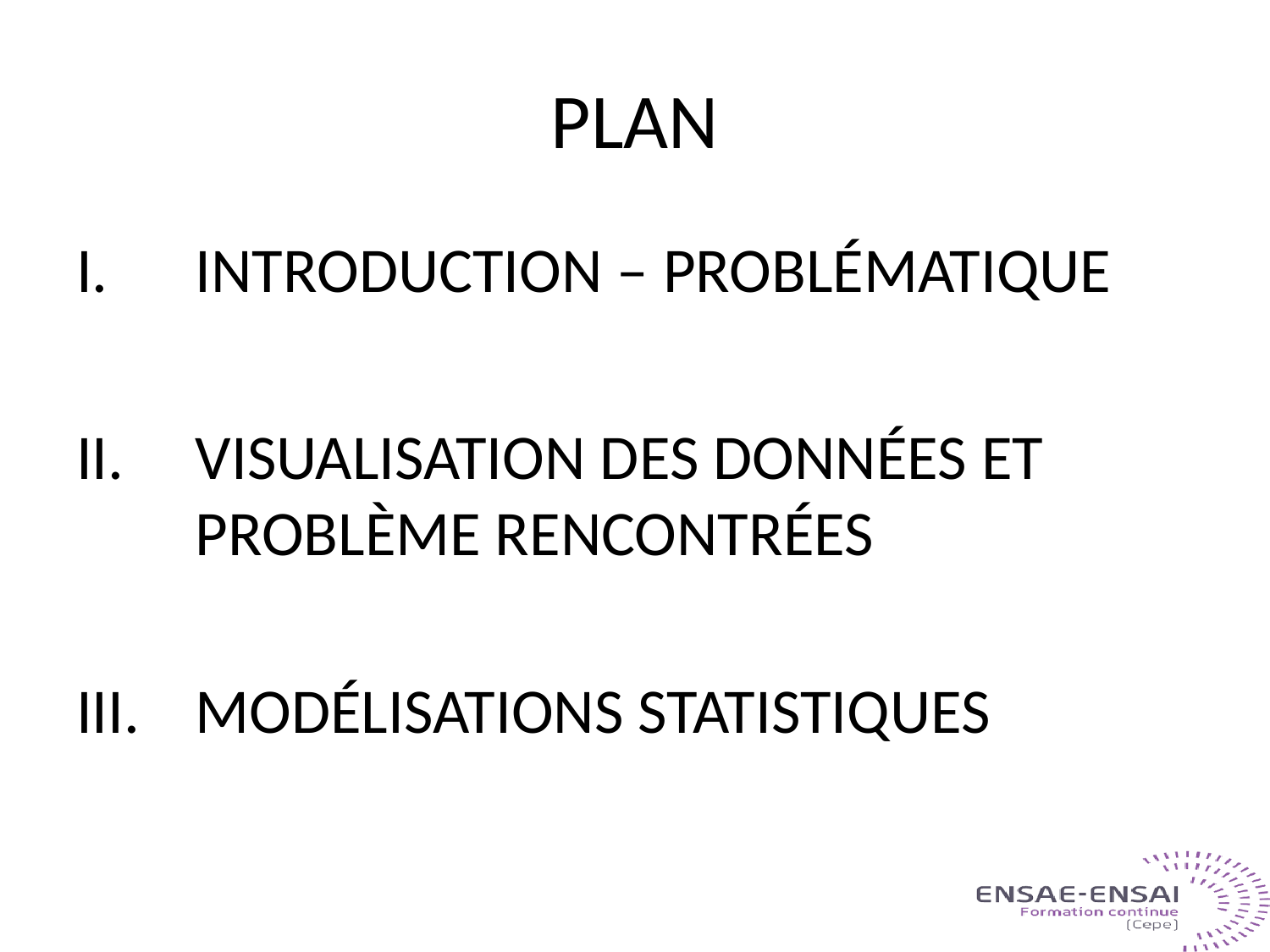

# PLAN
INTRODUCTION – PROBLÉMATIQUE

VISUALISATION DES DONNÉES ET PROBLÈME RENCONTRÉES

MODÉLISATIONS STATISTIQUES